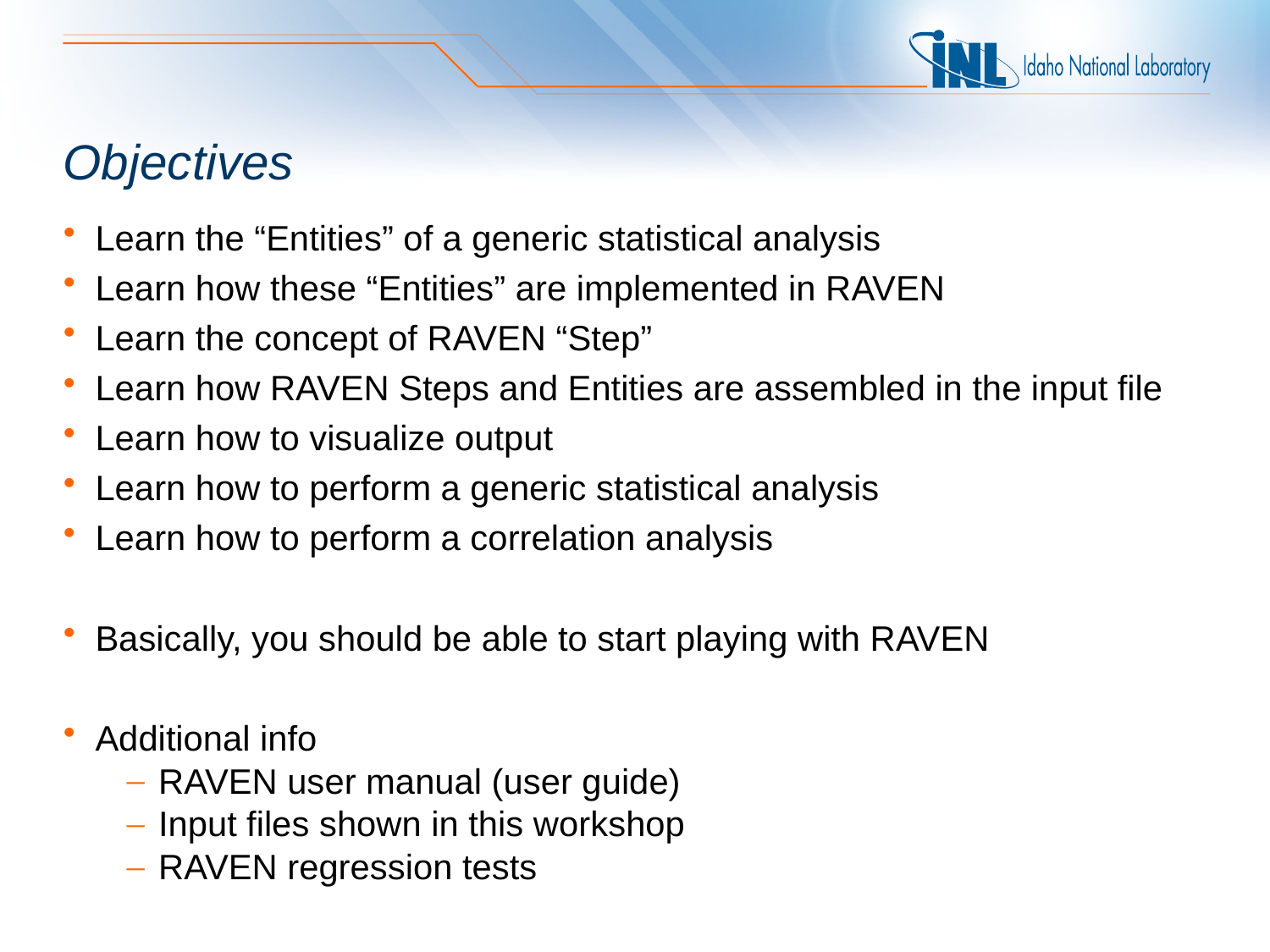

# Objectives
Learn the “Entities” of a generic statistical analysis
Learn how these “Entities” are implemented in RAVEN
Learn the concept of RAVEN “Step”
Learn how RAVEN Steps and Entities are assembled in the input file
Learn how to visualize output
Learn how to perform a generic statistical analysis
Learn how to perform a correlation analysis

Basically, you should be able to start playing with RAVEN

Additional info
RAVEN user manual (user guide)
Input files shown in this workshop
RAVEN regression tests